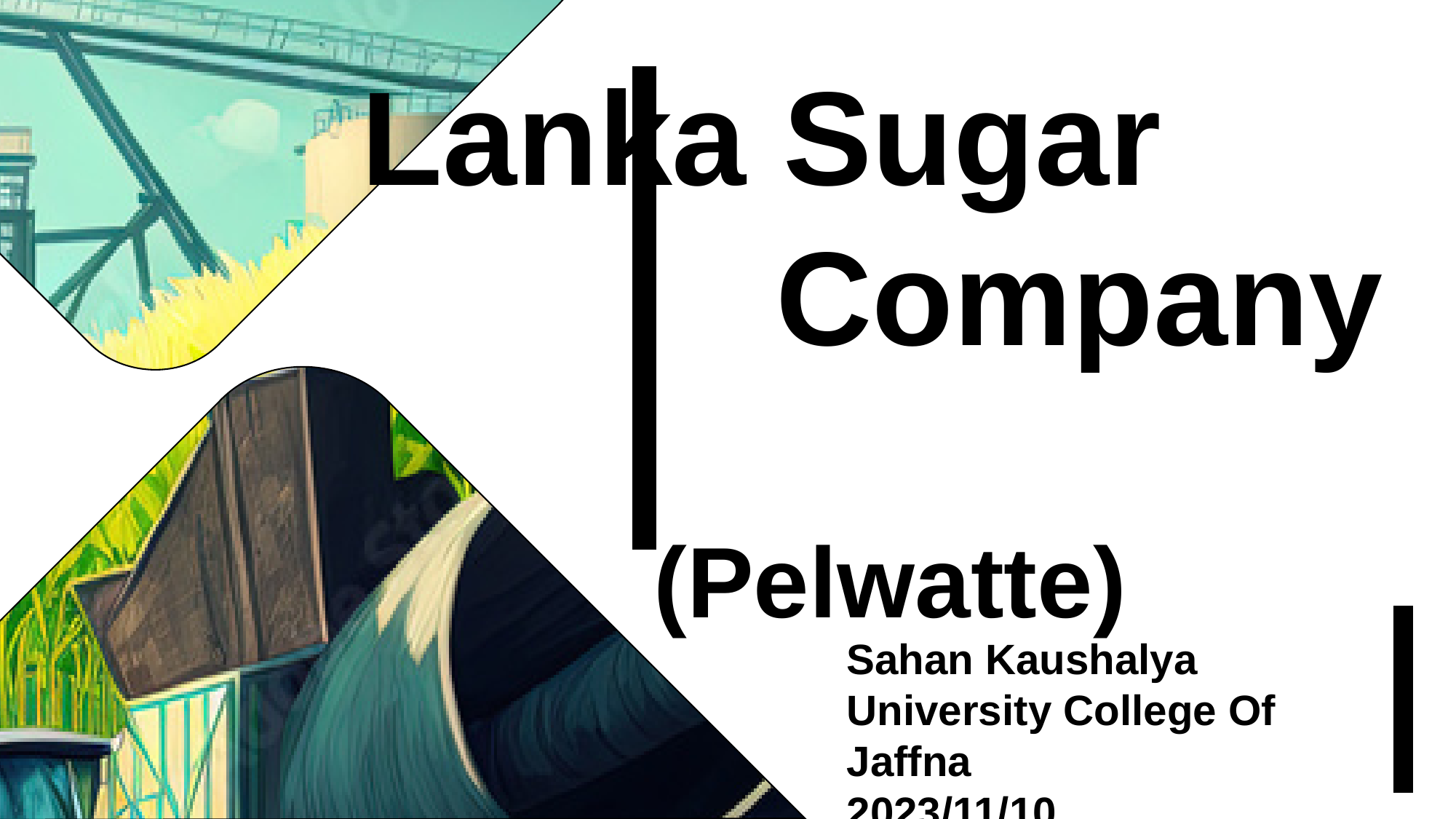

Lanka Sugar             Company
                   (Pelwatte)

Sahan Kaushalya
University College Of Jaffna
2023/11/10